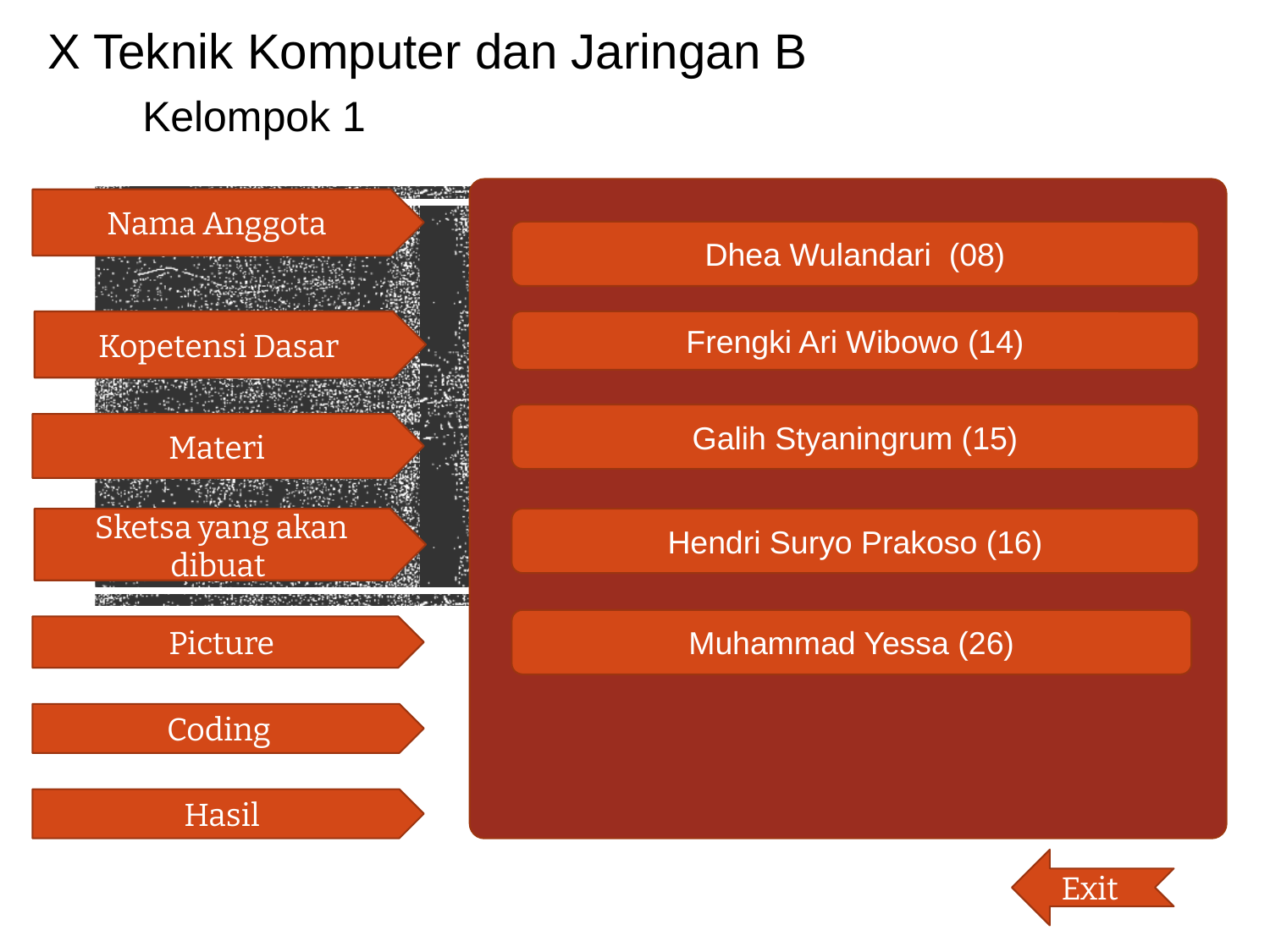

X Teknik Komputer dan Jaringan B
Kelompok 1

Nama Anggota
Dhea Wulandari  (08)
Kopetensi Dasar
Frengki Ari Wibowo (14)
Galih Styaningrum (15)
Materi
Hendri Suryo Prakoso (16)
Sketsa yang akan dibuat
Muhammad Yessa (26)
Picture
Coding
Hasil
Exit